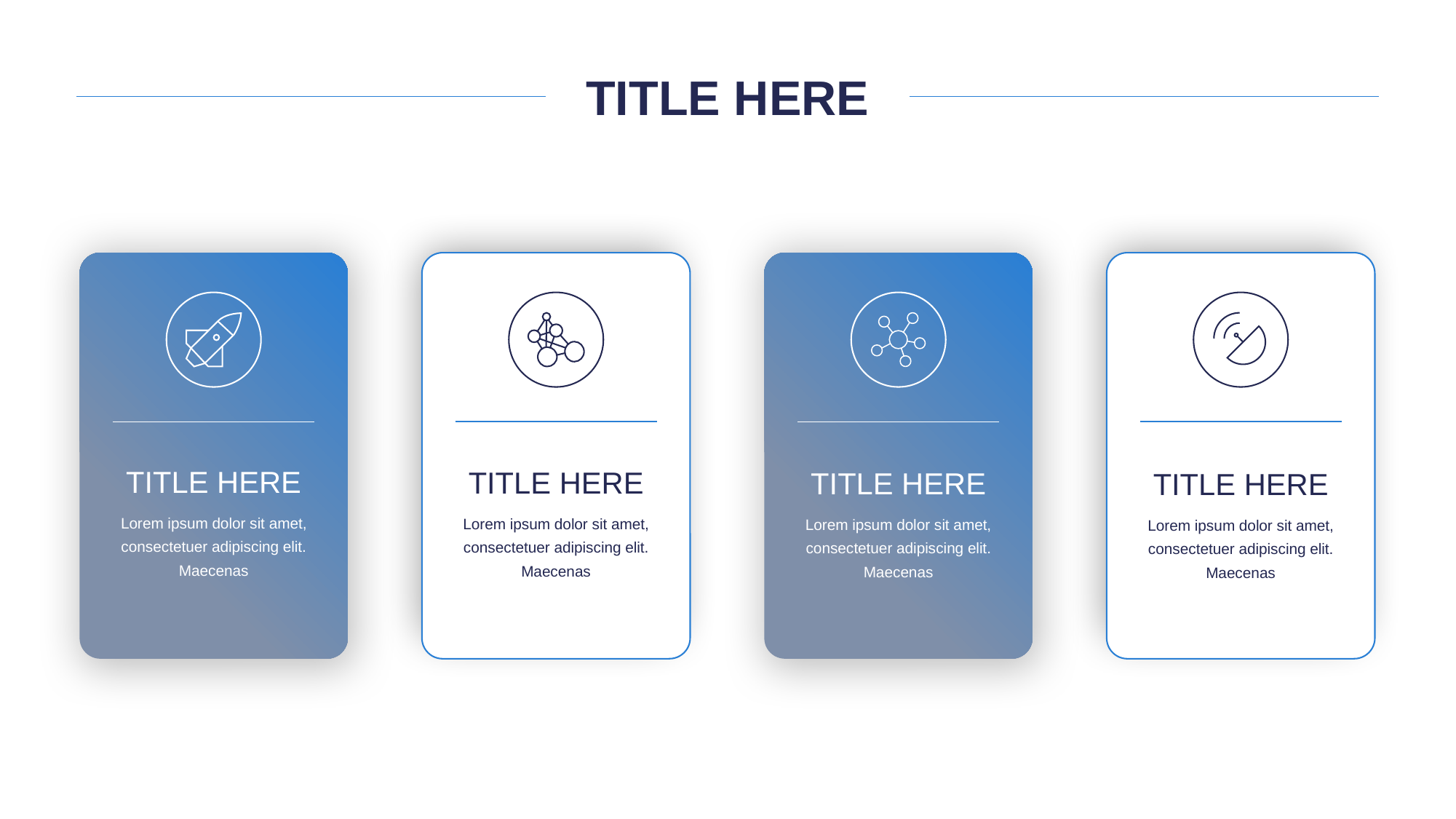

TITLE HERE

TITLE HERE
Lorem ipsum dolor sit amet, consectetuer adipiscing elit. Maecenas
TITLE HERE
Lorem ipsum dolor sit amet, consectetuer adipiscing elit. Maecenas
TITLE HERE
Lorem ipsum dolor sit amet, consectetuer adipiscing elit. Maecenas
TITLE HERE
Lorem ipsum dolor sit amet, consectetuer adipiscing elit. Maecenas